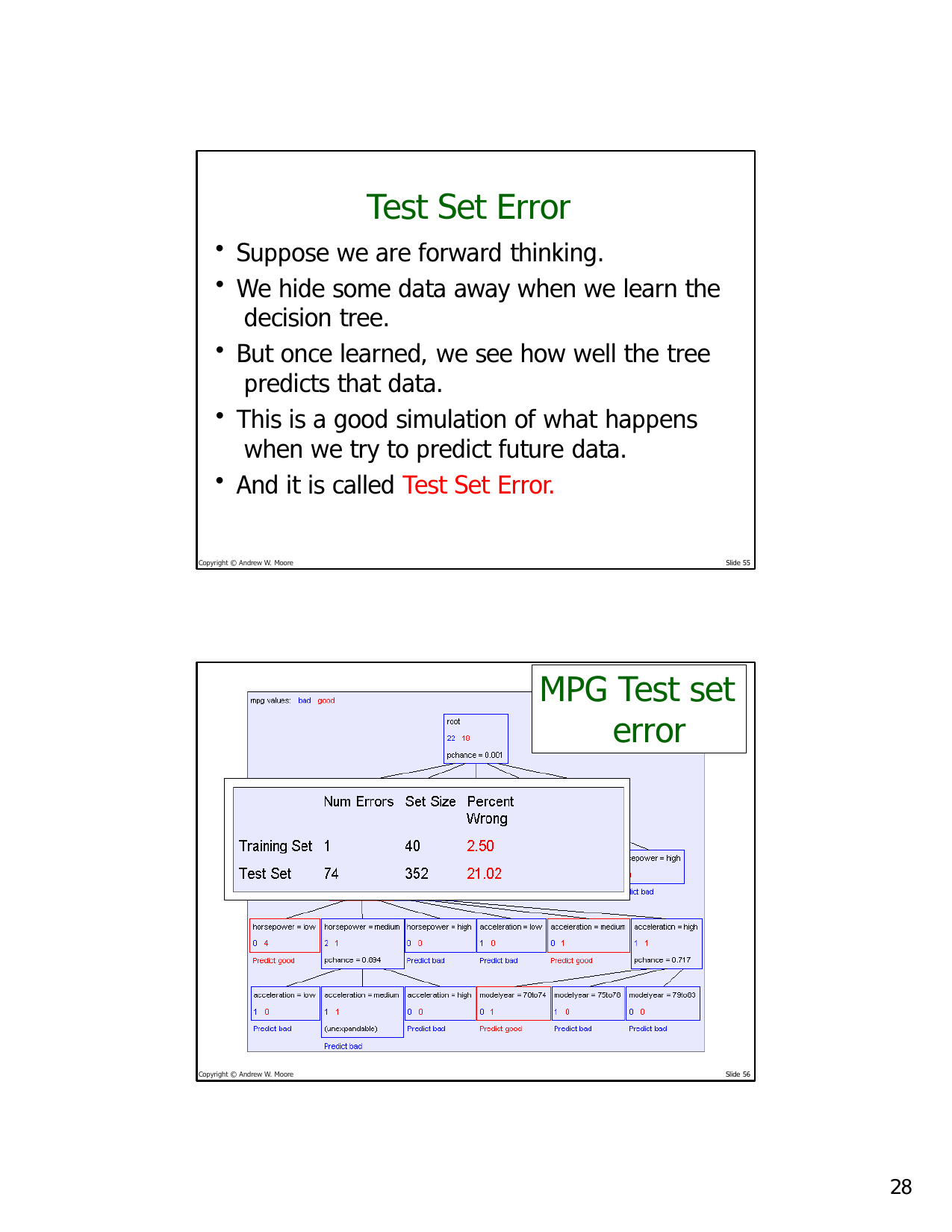

# Test Set Error
Suppose we are forward thinking.
We hide some data away when we learn the  decision tree.
But once learned, we see how well the tree  predicts that data.
This is a good simulation of what happens  when we try to predict future data.
And it is called Test Set Error.
Copyright © Andrew W. Moore
Slide 55

MPG Test set  error

Copyright © Andrew W. Moore
Slide 56
28